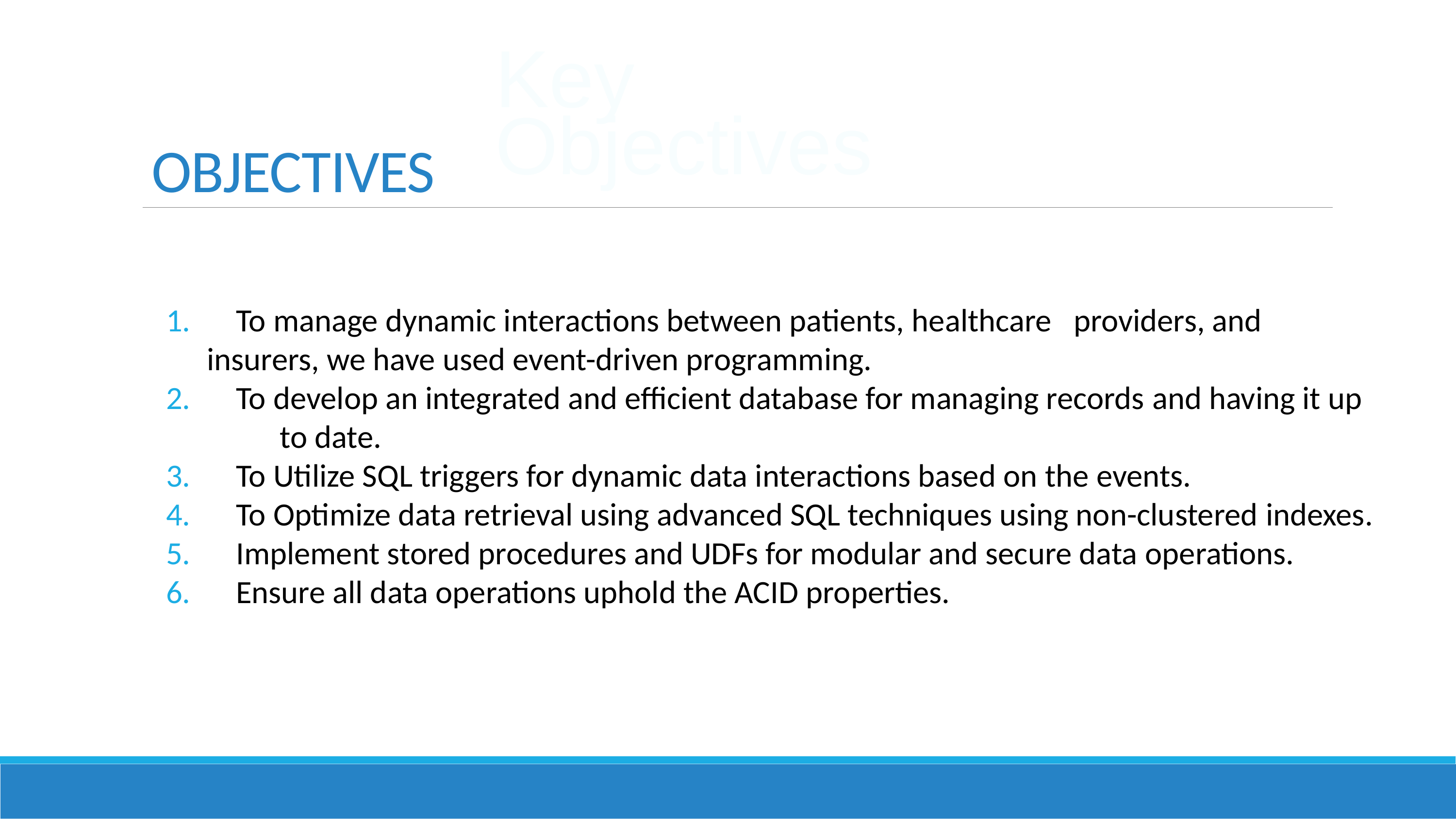

Key Objectives
# OBJECTIVES

    To manage dynamic interactions between patients, healthcare   providers, and 	         	insurers, we have used event-driven programming.
    To develop an integrated and efficient database for managing records and having it up  	to date.
    To Utilize SQL triggers for dynamic data interactions based on the events.
    To Optimize data retrieval using advanced SQL techniques using non-clustered indexes.
    Implement stored procedures and UDFs for modular and secure data operations.
    Ensure all data operations uphold the ACID properties.